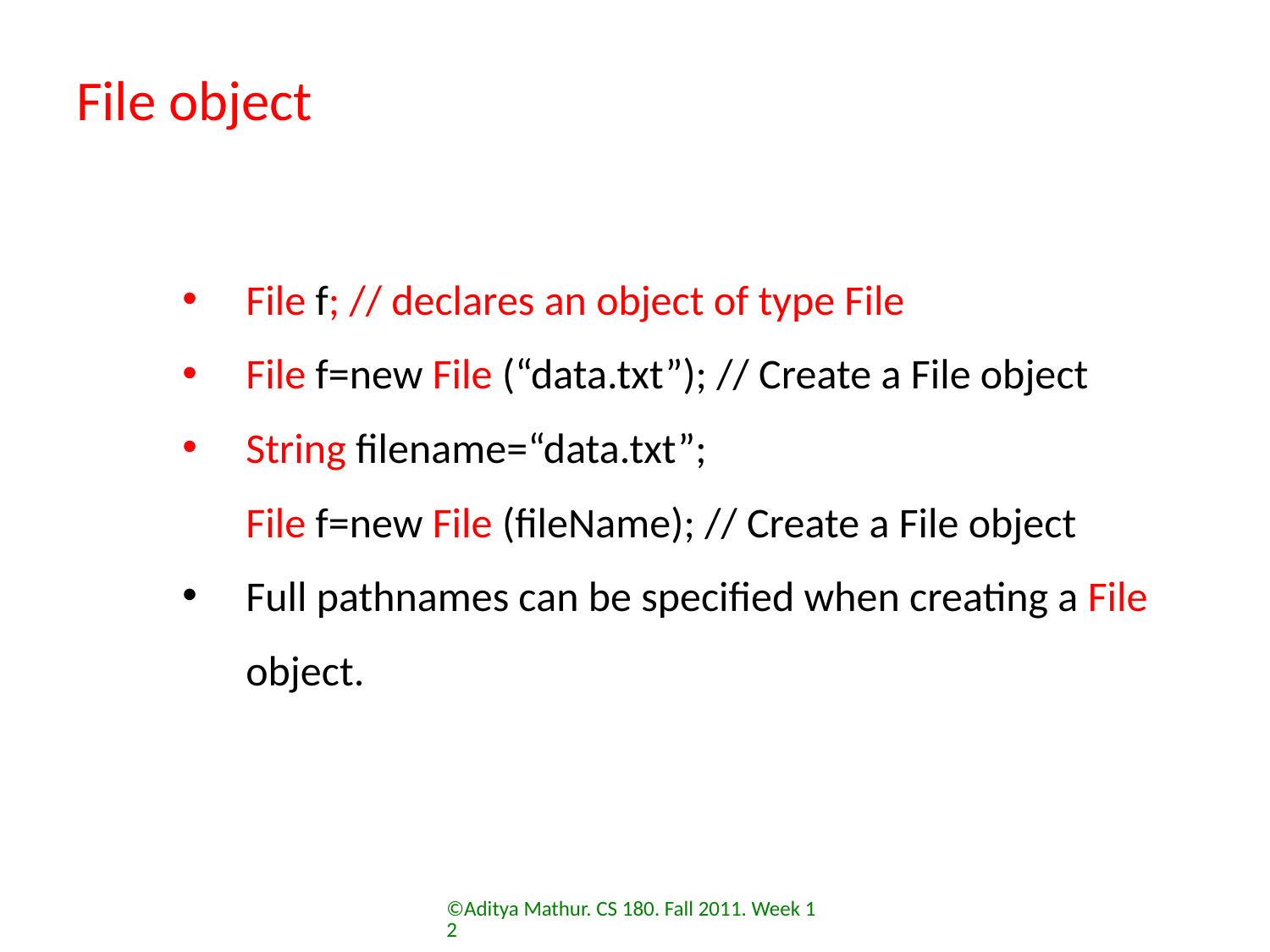

# File object

File f; // declares an object of type File
File f=new File (“data.txt”); // Create a File object
String filename=“data.txt”;
File f=new File (fileName); // Create a File object
Full pathnames can be specified when creating a File object.

©Aditya Mathur. CS 180. Fall 2011. Week 12